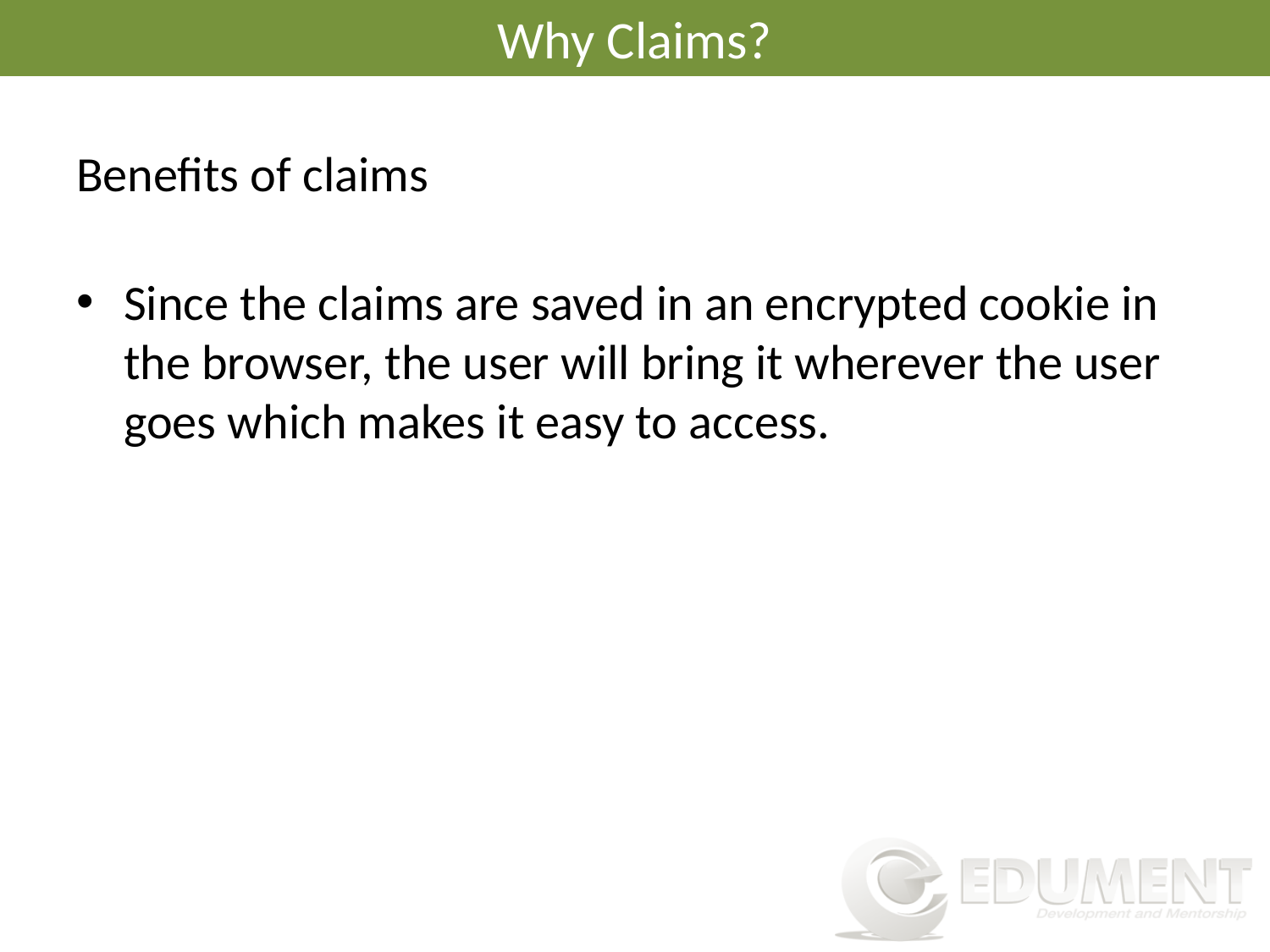

# Why Claims?
Benefits of claims
Since the claims are saved in an encrypted cookie in the browser, the user will bring it wherever the user goes which makes it easy to access.